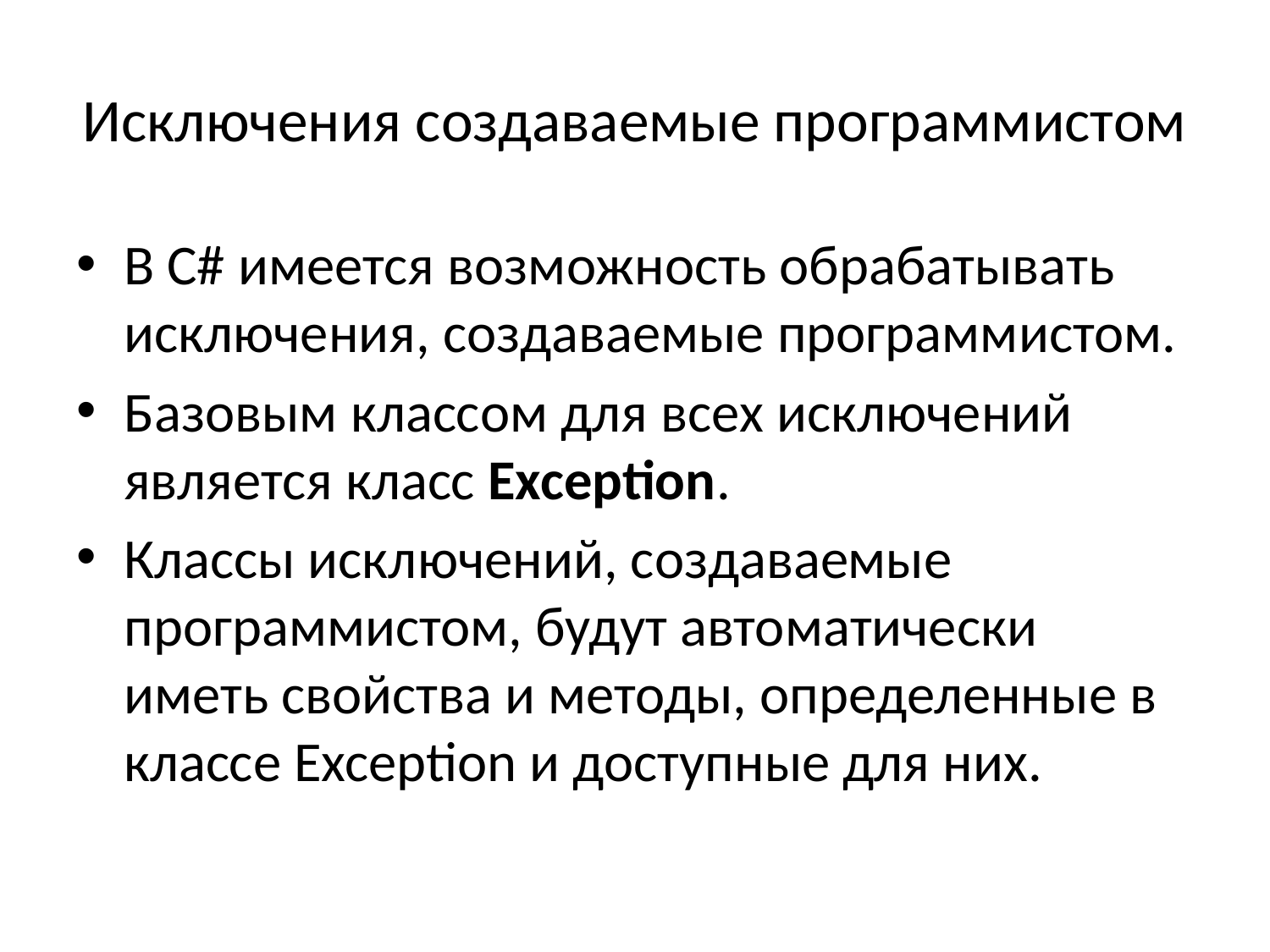

# Исключения создаваемые программистом
В С# имеется возможность обрабатывать исключения, создаваемые программистом.
Базовым классом для всех исключений является класс Exception.
Классы исключений, создаваемые программистом, будут автоматически иметь свойства и методы, определенные в классе Exception и доступные для них.